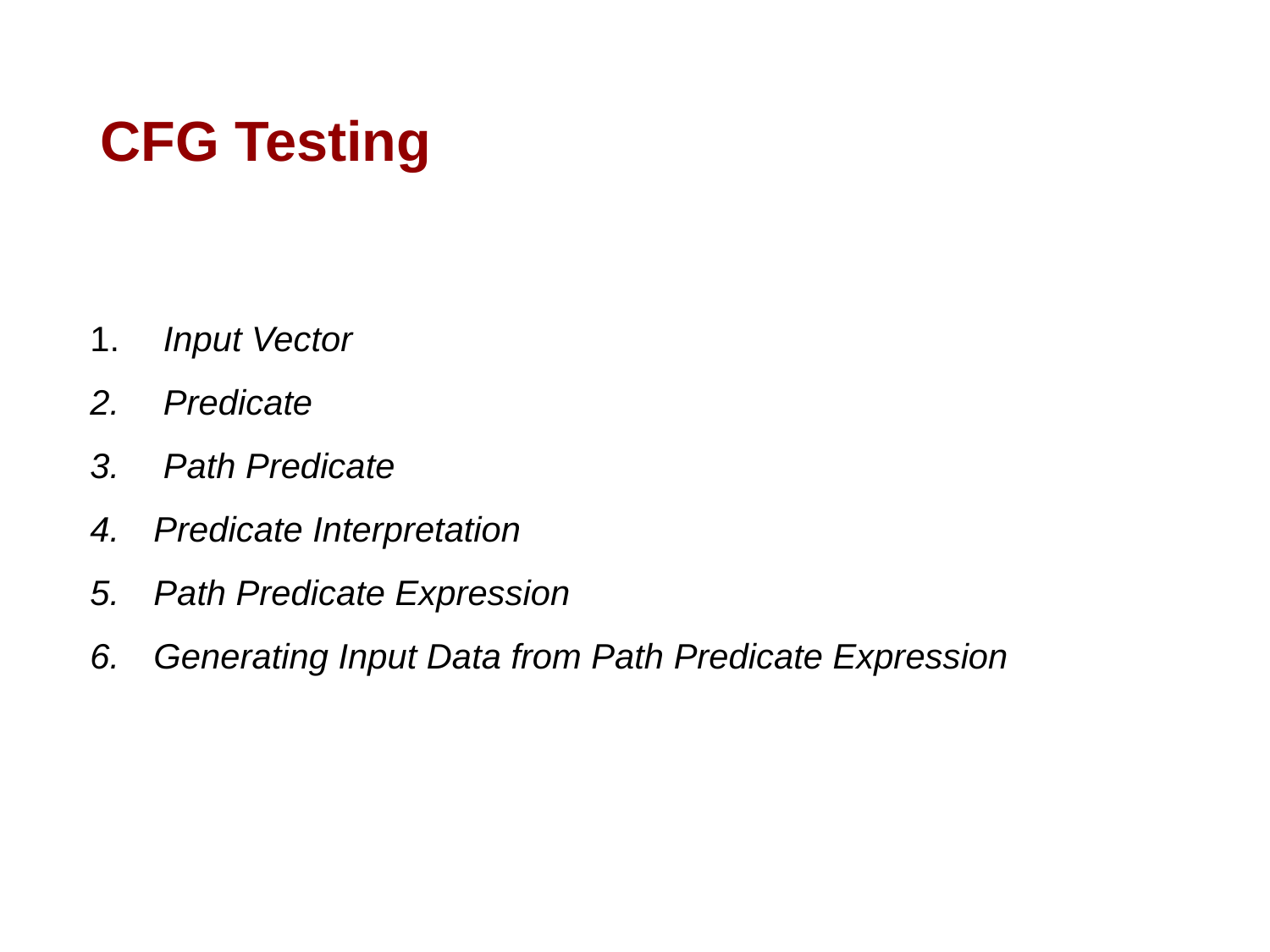

# CFG Testing
 Input Vector
 Predicate
 Path Predicate
Predicate Interpretation
Path Predicate Expression
Generating Input Data from Path Predicate Expression